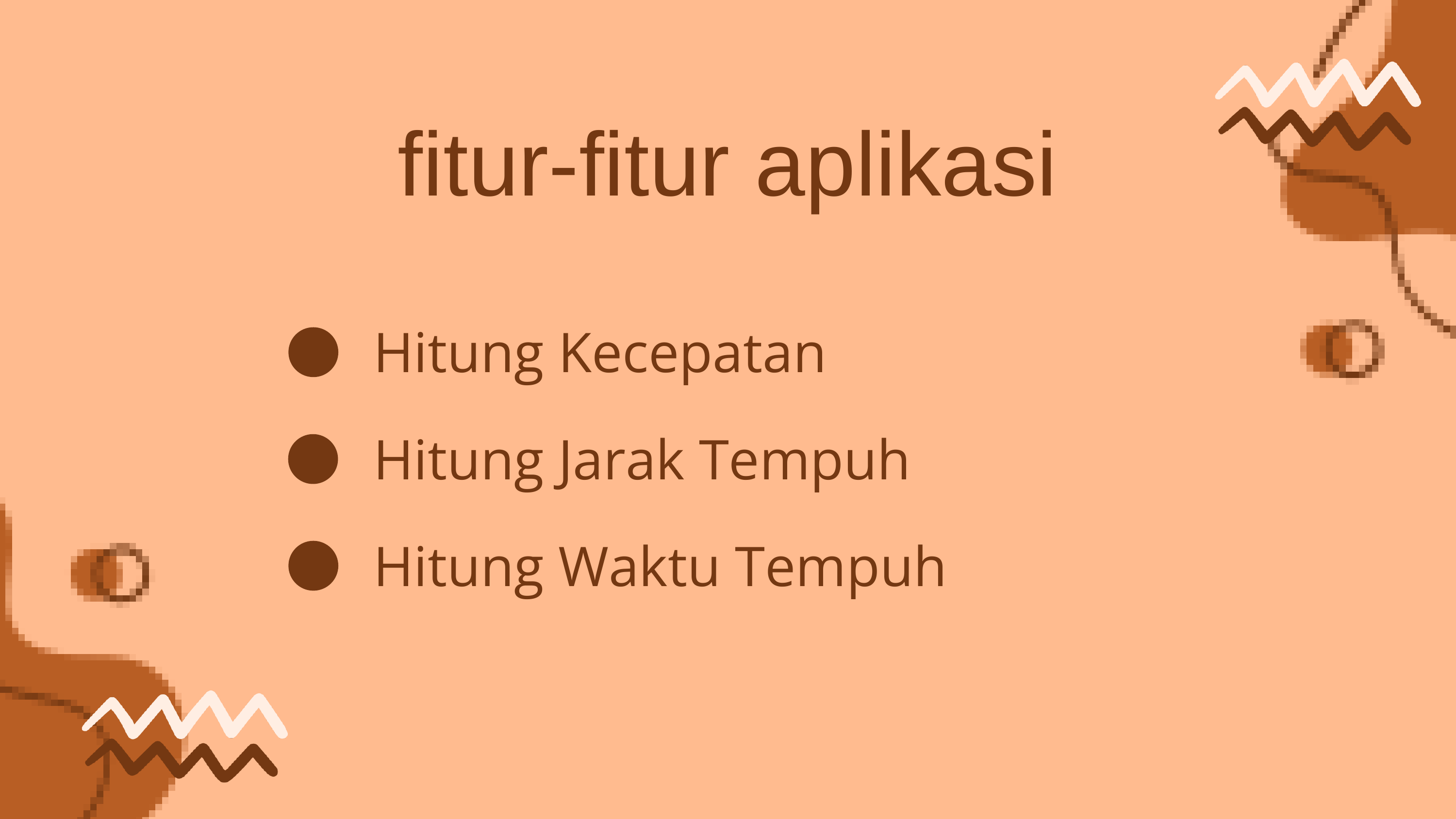

fitur-fitur aplikasi
Hitung Kecepatan

Hitung Jarak Tempuh

Hitung Waktu Tempuh